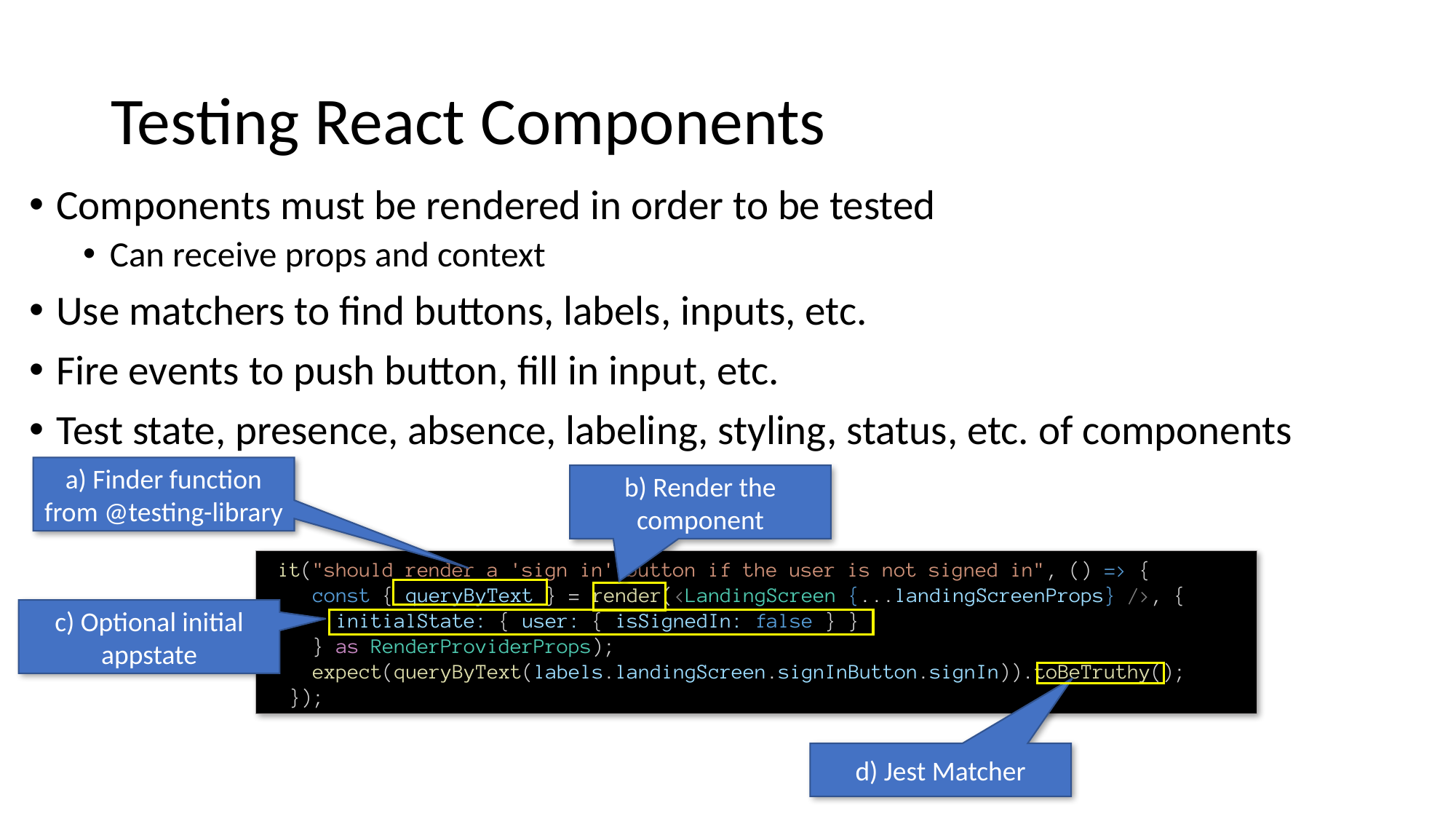

# Testing React Components
Components must be rendered in order to be tested
Can receive props and context
Use matchers to find buttons, labels, inputs, etc.
Fire events to push button, fill in input, etc.
Test state, presence, absence, labeling, styling, status, etc. of components

a) Finder function from @testing-library
b) Render the component
 it("should render a 'sign in' button if the user is not signed in", () => {
    const { queryByText } = render(<LandingScreen {...landingScreenProps} />, {
      initialState: { user: { isSignedIn: false } }
    } as RenderProviderProps);
    expect(queryByText(labels.landingScreen.signInButton.signIn)).toBeTruthy();
  });

c) Optional initial appstate

d) Jest Matcher